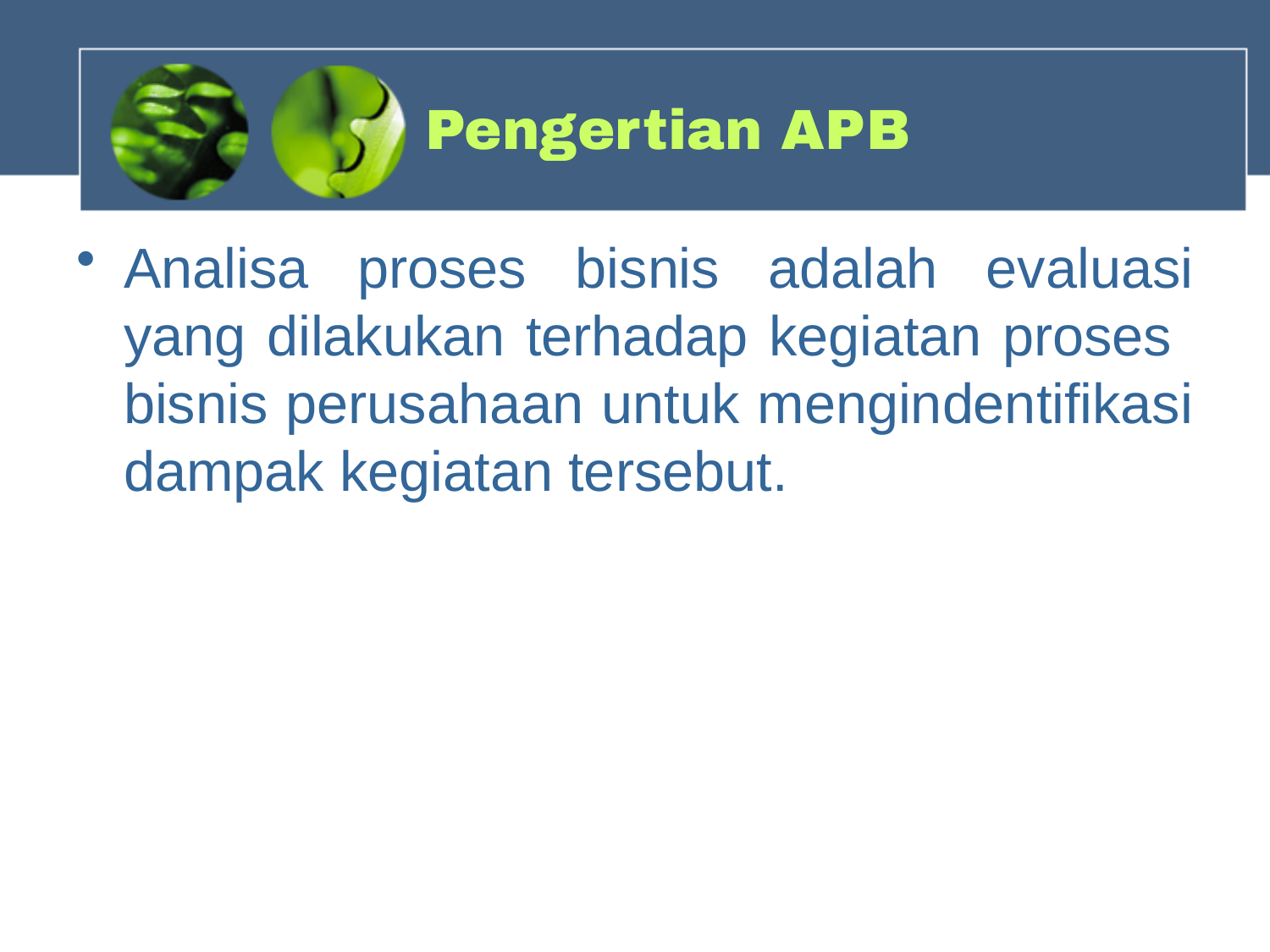

# Pengertian APB
Analisa proses bisnis adalah evaluasi yang dilakukan terhadap kegiatan proses  bisnis perusahaan untuk mengindentifikasi dampak kegiatan tersebut.